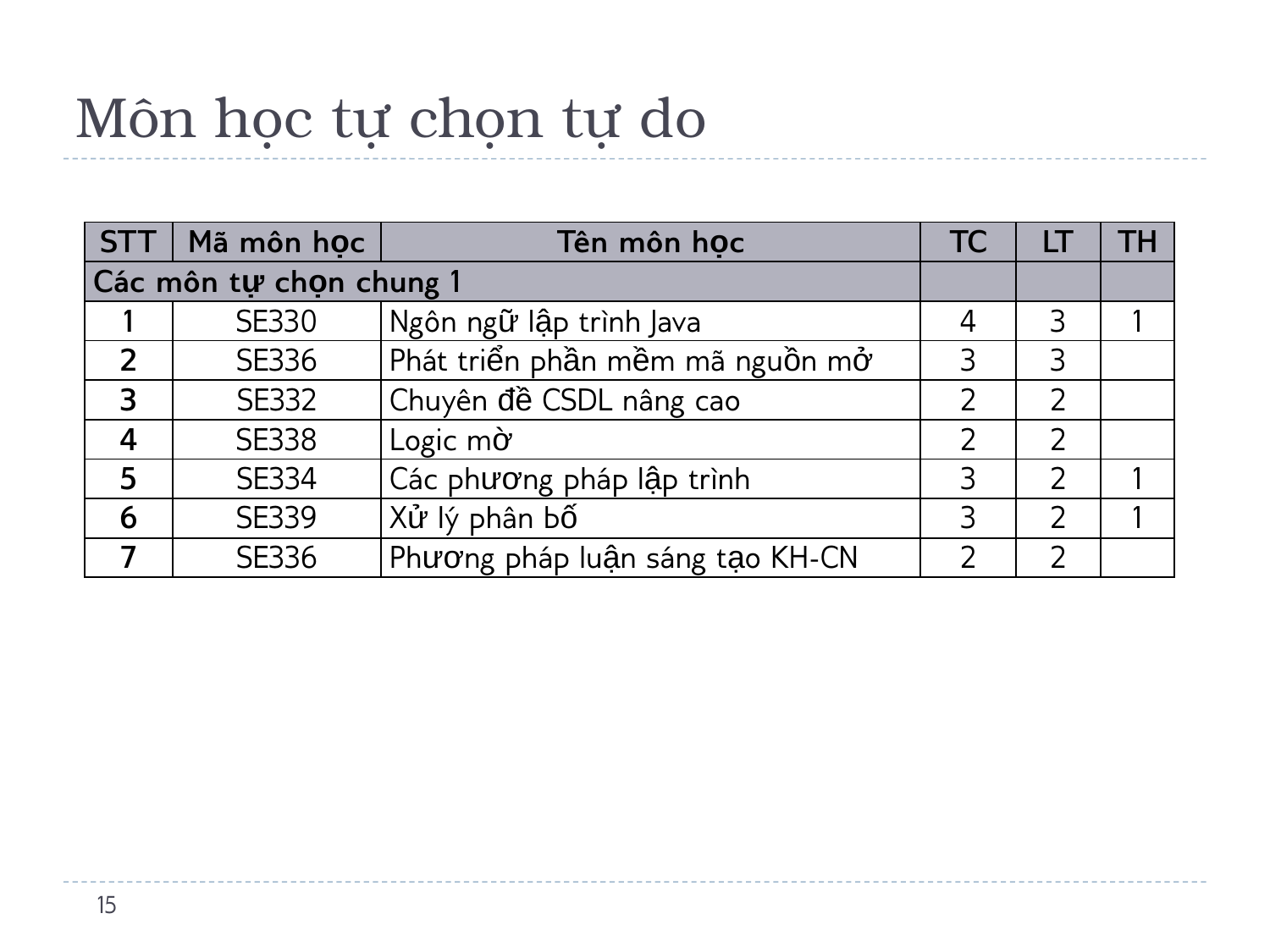

# Môn học tự chọn tự do
| STT | Mã môn học | Tên môn học | TC | LT | TH |
| --- | --- | --- | --- | --- | --- |
| Các môn tự chọn chung 1 |  |  |  |  |  |
| 1 | SE330 | Ngôn ngữ lập trình Java | 4 | 3 | 1 |
| 2 | SE336 | Phát triển phần mềm mã nguồn mở | 3 | 3 |  |
| 3 | SE332 | Chuyên đề CSDL nâng cao | 2 | 2 |  |
| 4 | SE338 | Logic mờ | 2 | 2 |  |
| 5 | SE334 | Các phương pháp lập trình | 3 | 2 | 1 |
| 6 | SE339 | Xử lý phân bố | 3 | 2 | 1 |
| 7 | SE336 | Phương pháp luận sáng tạo KH-CN | 2 | 2 |  |
15